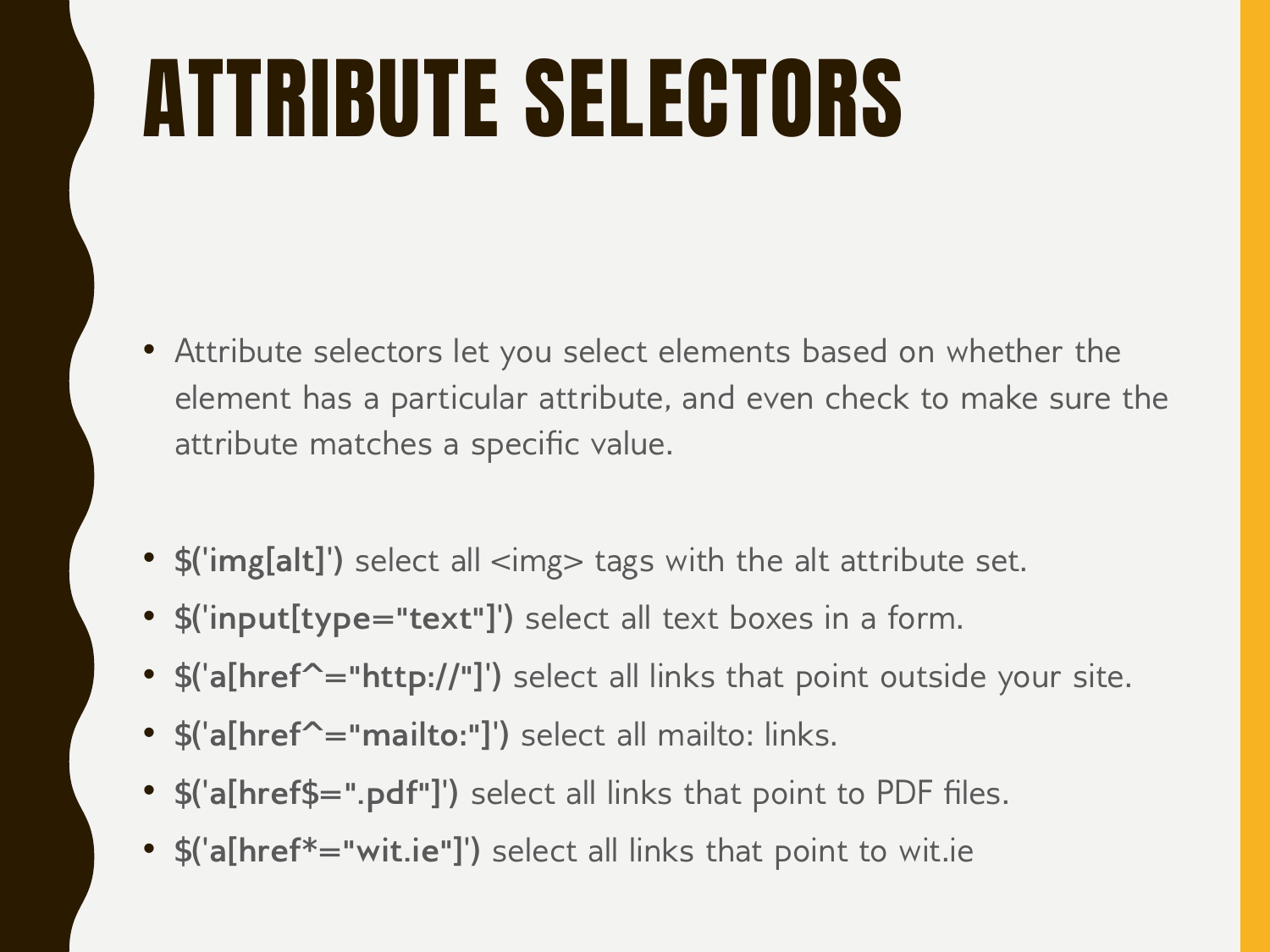

# Attribute Selectors
Attribute selectors let you select elements based on whether the element has a particular attribute, and even check to make sure the attribute matches a specific value.

$('img[alt]') select all <img> tags with the alt attribute set.
$('input[type="text"]') select all text boxes in a form.
$('a[href^="http://"]') select all links that point outside your site.
$('a[href^="mailto:"]') select all mailto: links.
$('a[href$=".pdf"]') select all links that point to PDF files.
$('a[href*="wit.ie"]') select all links that point to wit.ie